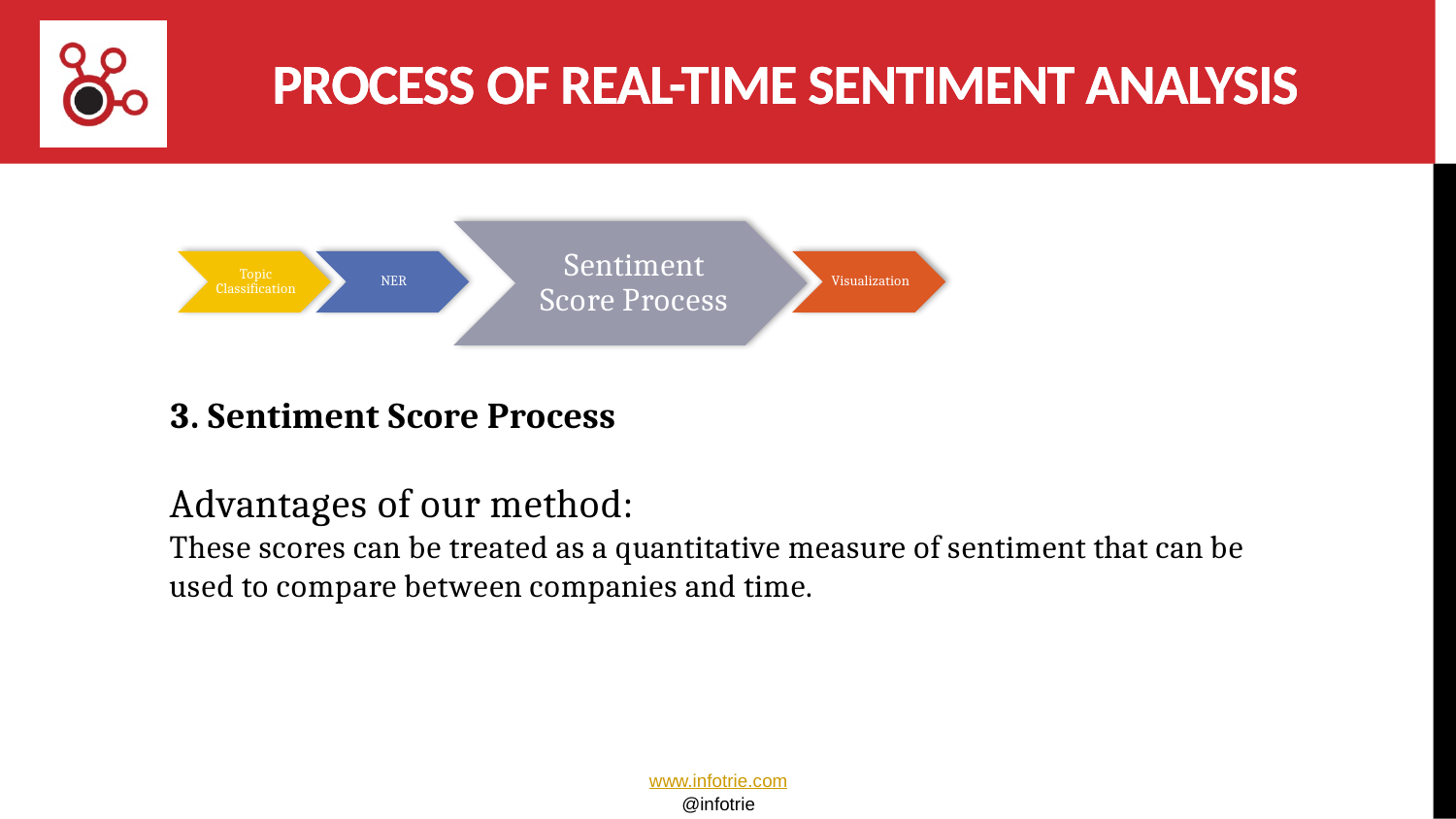

Process of real-time sentiment analysis
Process of real-time sentiment analysis
Topic Classification
NER
Sentiment Score Process
Visualization
3. Sentiment Score Process
Advantages of our method:
These scores can be treated as a quantitative measure of sentiment that can be used to compare between companies and time.